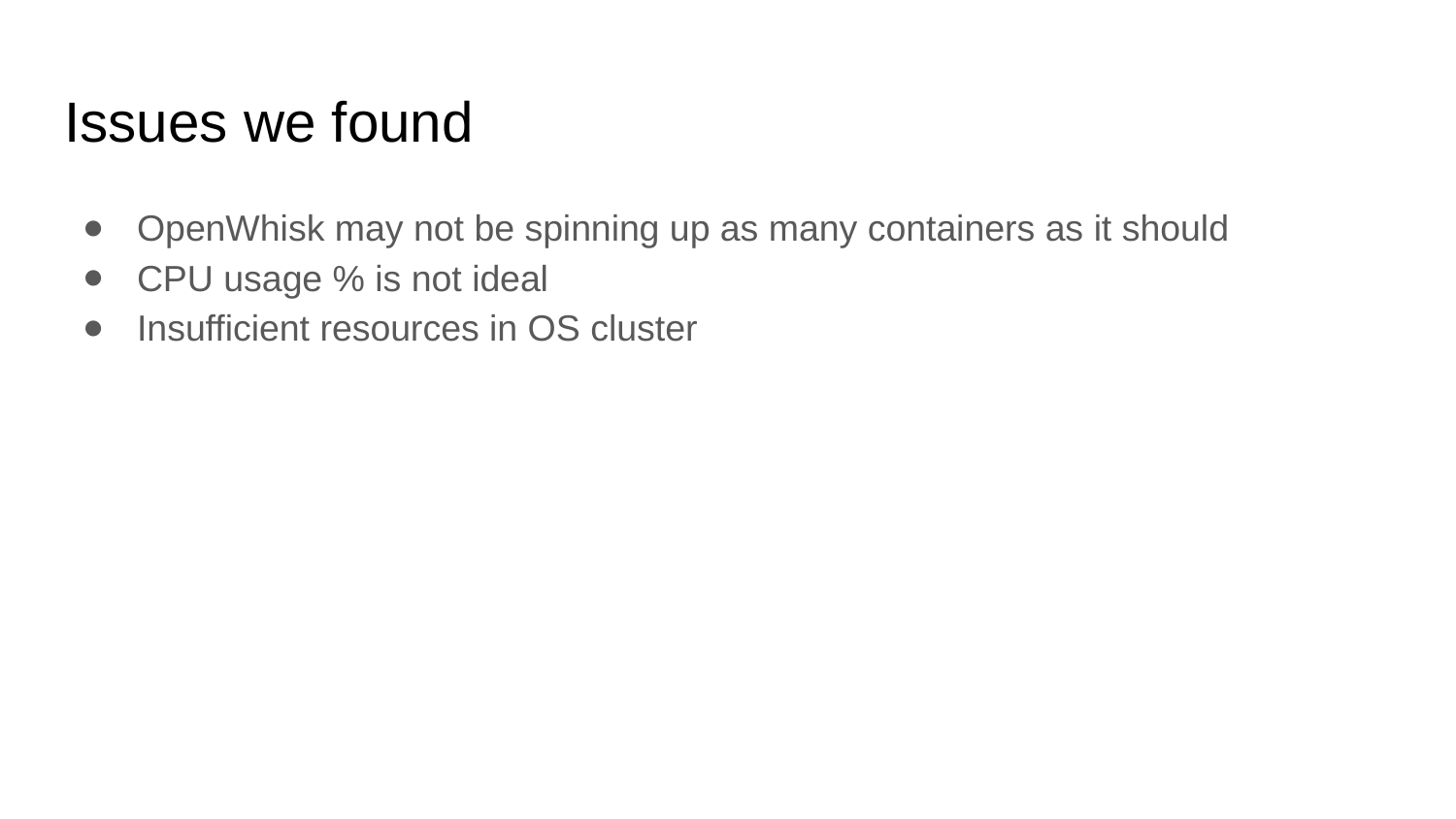

# Issues we found
OpenWhisk may not be spinning up as many containers as it should
CPU usage % is not ideal
Insufficient resources in OS cluster